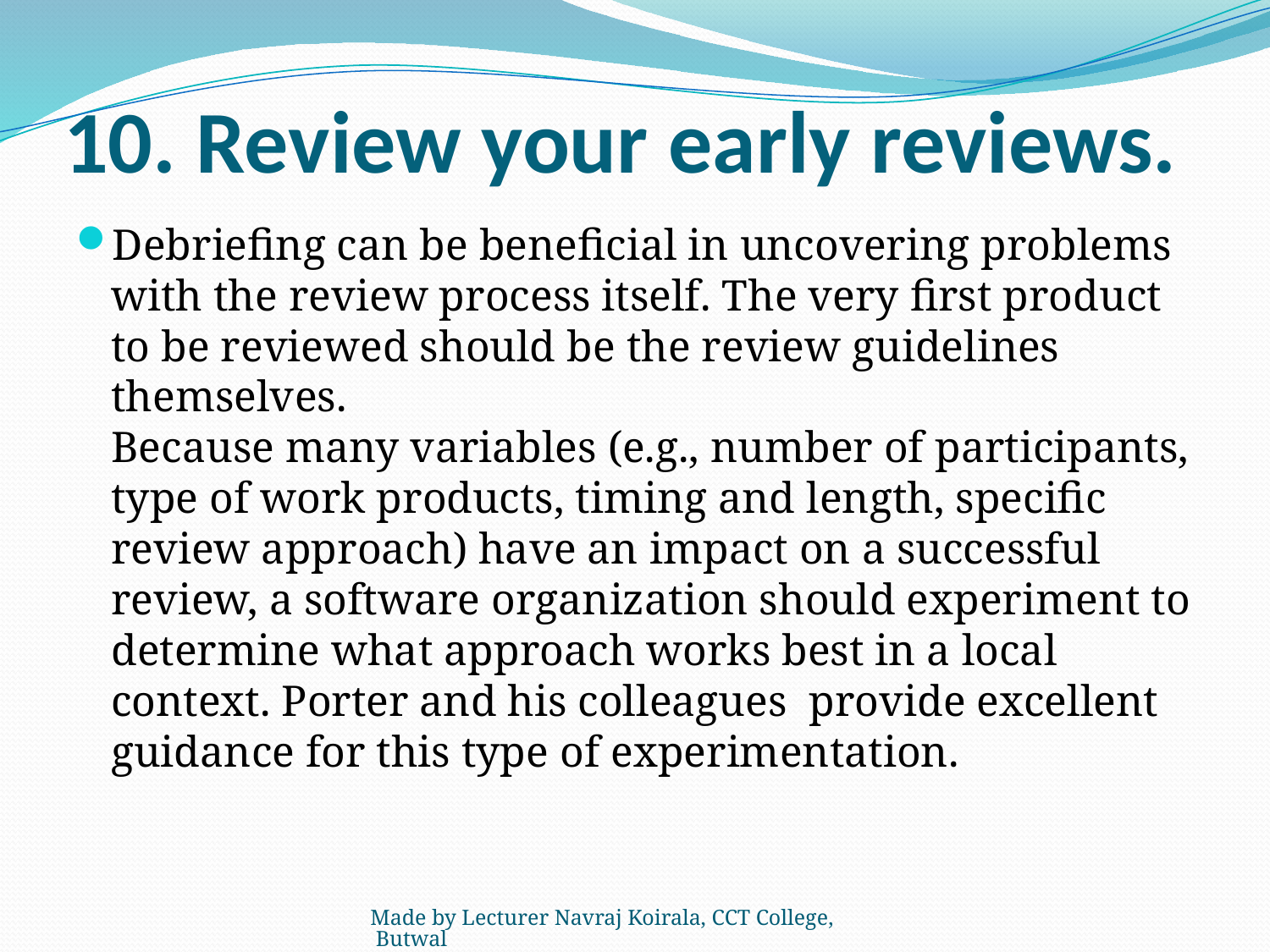

# 10. Review your early reviews.
Debriefing can be beneficial in uncovering problems with the review process itself. The very first product to be reviewed should be the review guidelines themselves.
Because many variables (e.g., number of participants, type of work products, timing and length, specific review approach) have an impact on a successful review, a software organization should experiment to determine what approach works best in a local context. Porter and his colleagues  provide excellent guidance for this type of experimentation.

Made by Lecturer Navraj Koirala, CCT College, Butwal